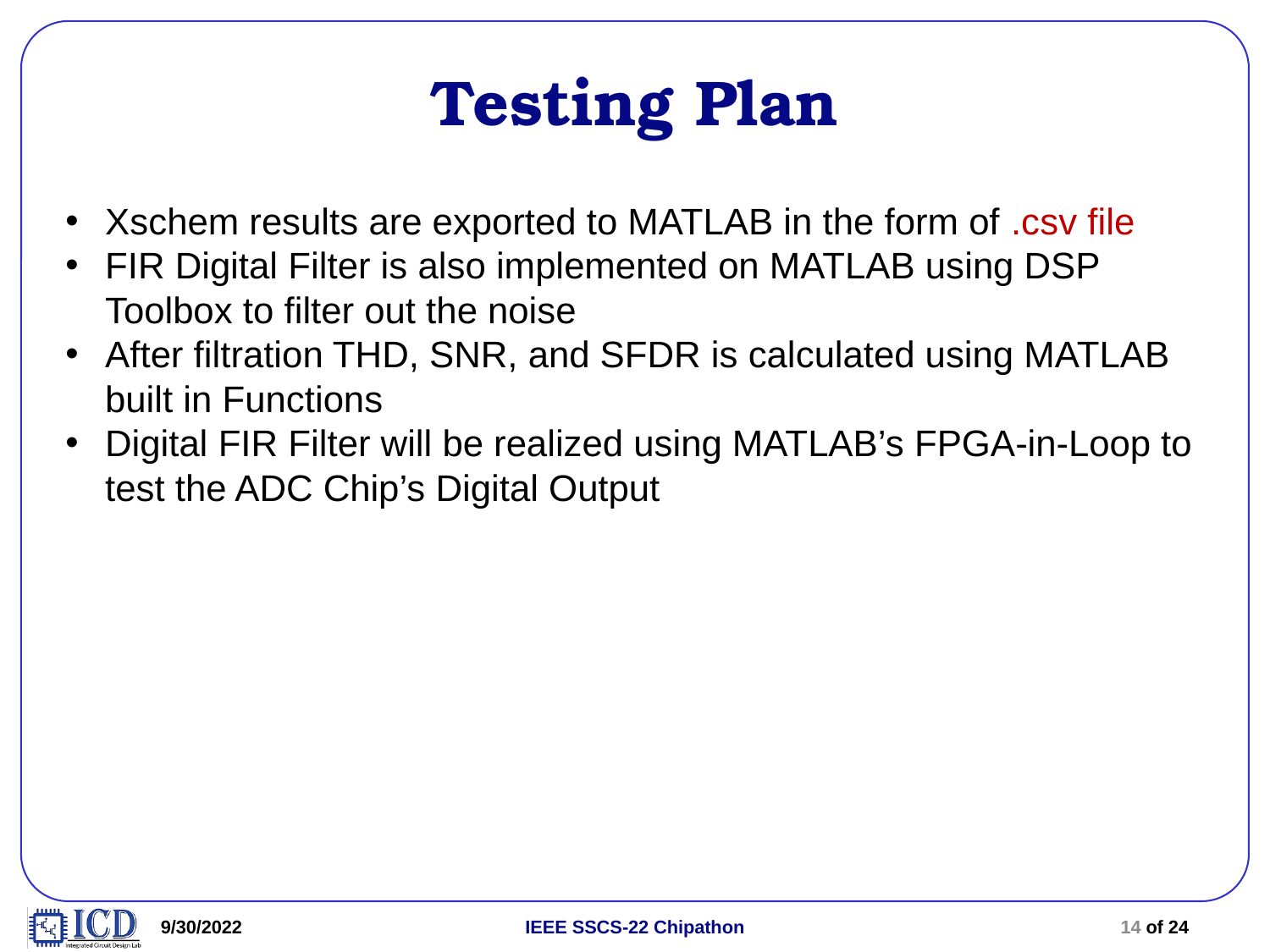

# Testing Plan
Xschem results are exported to MATLAB in the form of .csv file
FIR Digital Filter is also implemented on MATLAB using DSP Toolbox to filter out the noise
After filtration THD, SNR, and SFDR is calculated using MATLAB built in Functions
Digital FIR Filter will be realized using MATLAB’s FPGA-in-Loop to test the ADC Chip’s Digital Output
9/30/2022
IEEE SSCS-22 Chipathon
14 of 24